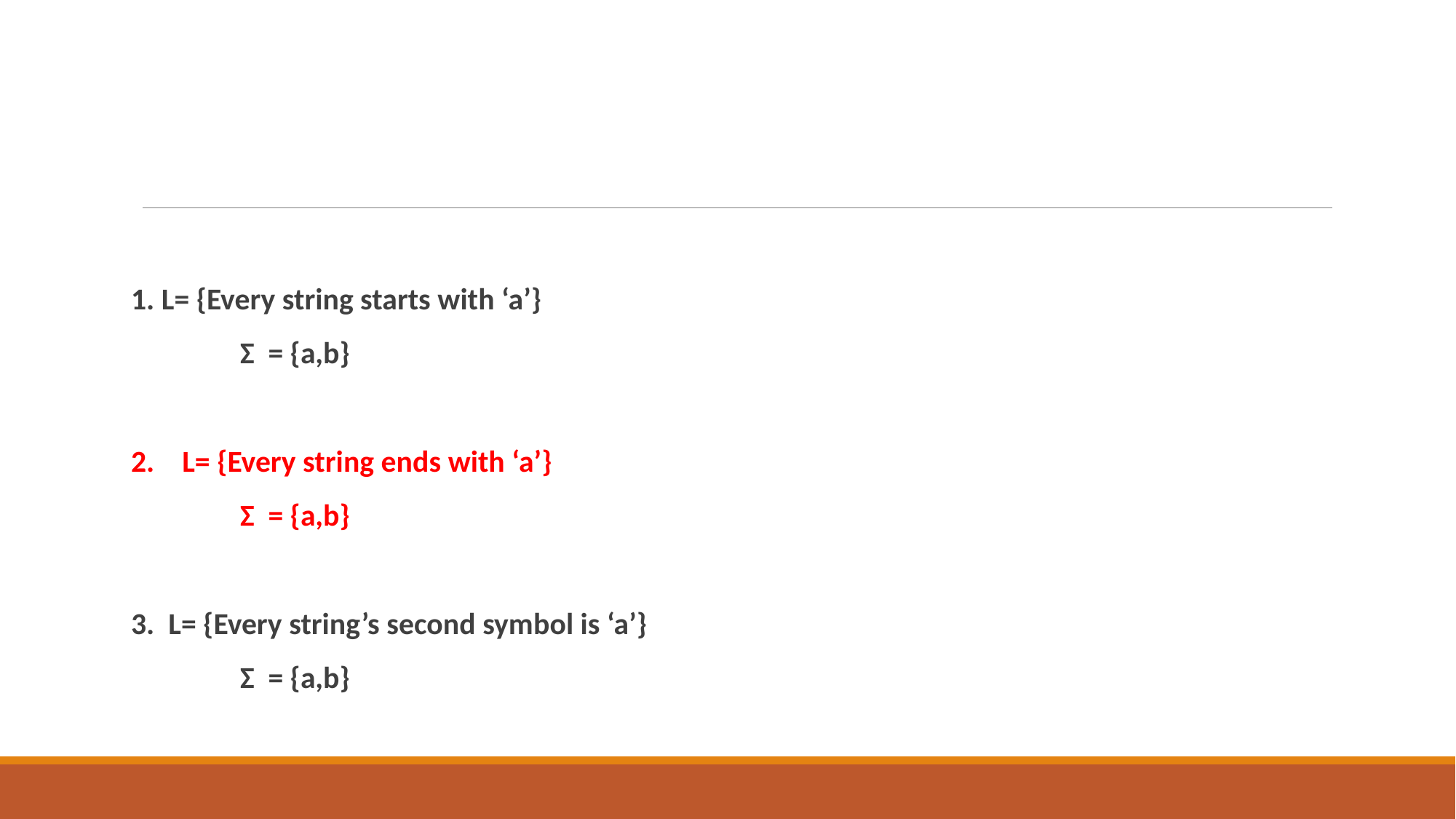

#

1. L= {Every string starts with ‘a’}
	Σ  = {a,b}

2.    L= {Every string ends with ‘a’}
	Σ  = {a,b}

3.  L= {Every string’s second symbol is ‘a’}
	Σ  = {a,b}